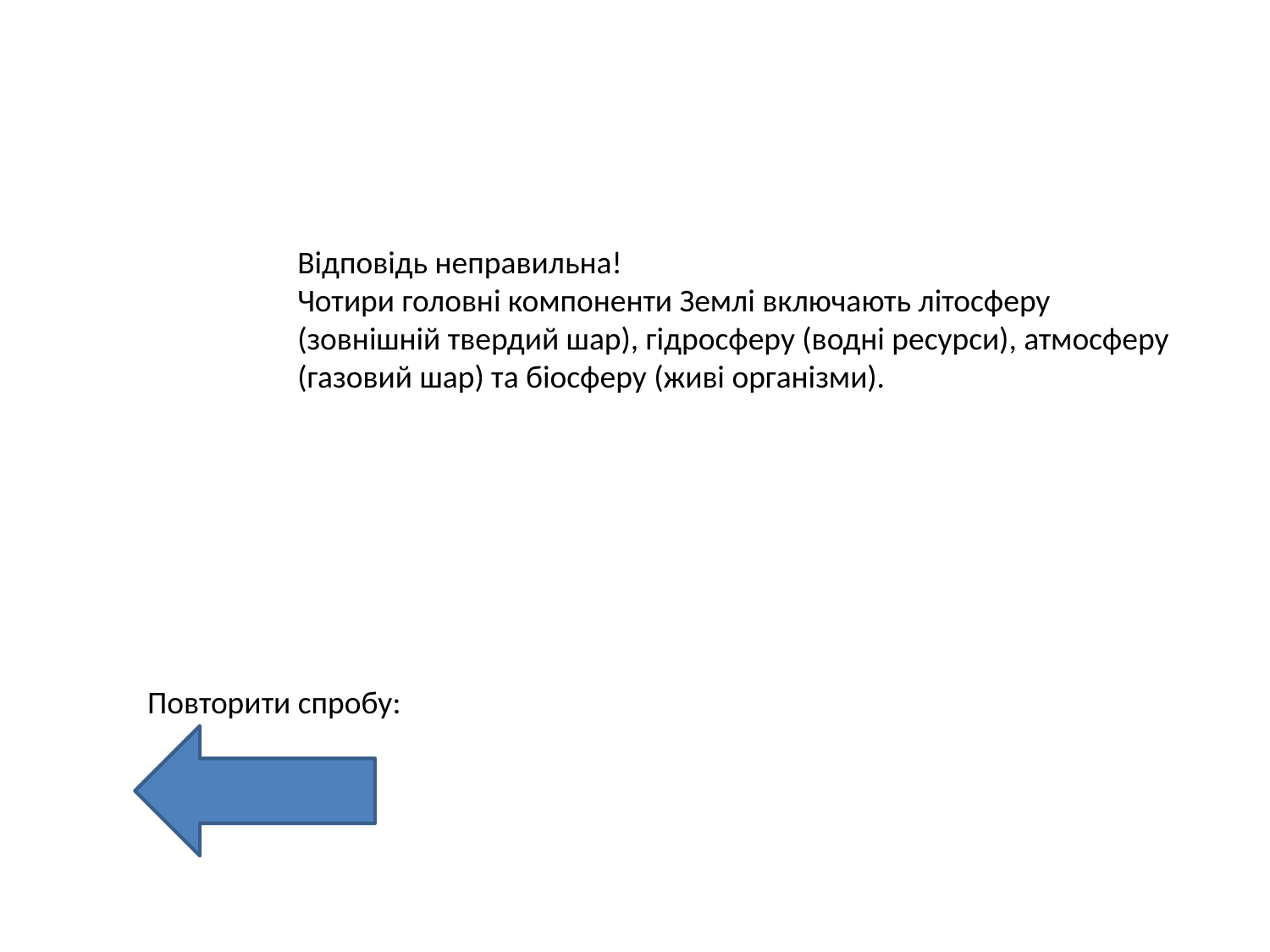

Відповідь неправильна!
Чотири головні компоненти Землі включають літосферу (зовнішній твердий шар), гідросферу (водні ресурси), атмосферу (газовий шар) та біосферу (живі організми).
Повторити спробу: